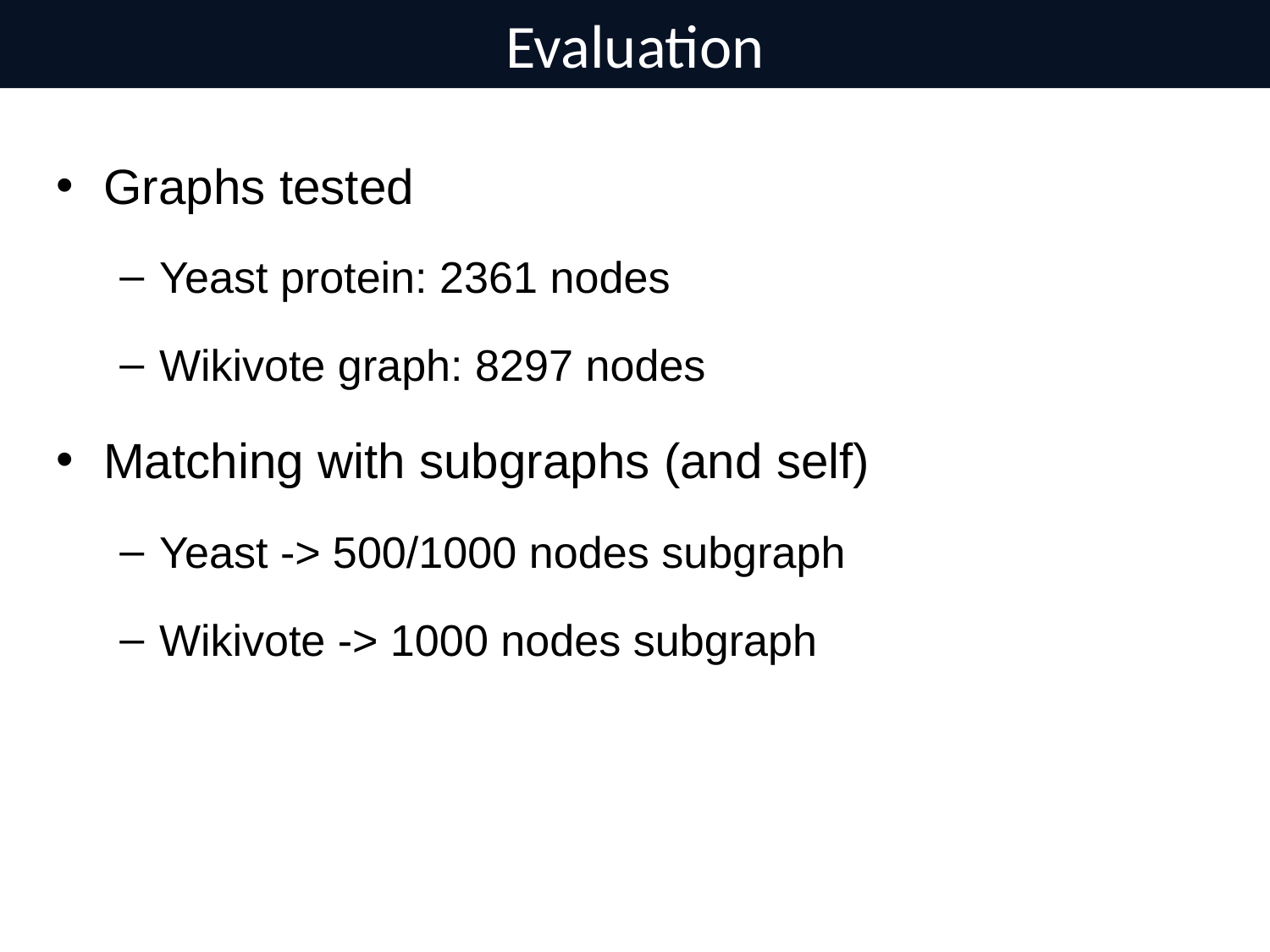

# Evaluation
Graphs tested
Yeast protein: 2361 nodes
Wikivote graph: 8297 nodes
Matching with subgraphs (and self)
Yeast -> 500/1000 nodes subgraph
Wikivote -> 1000 nodes subgraph